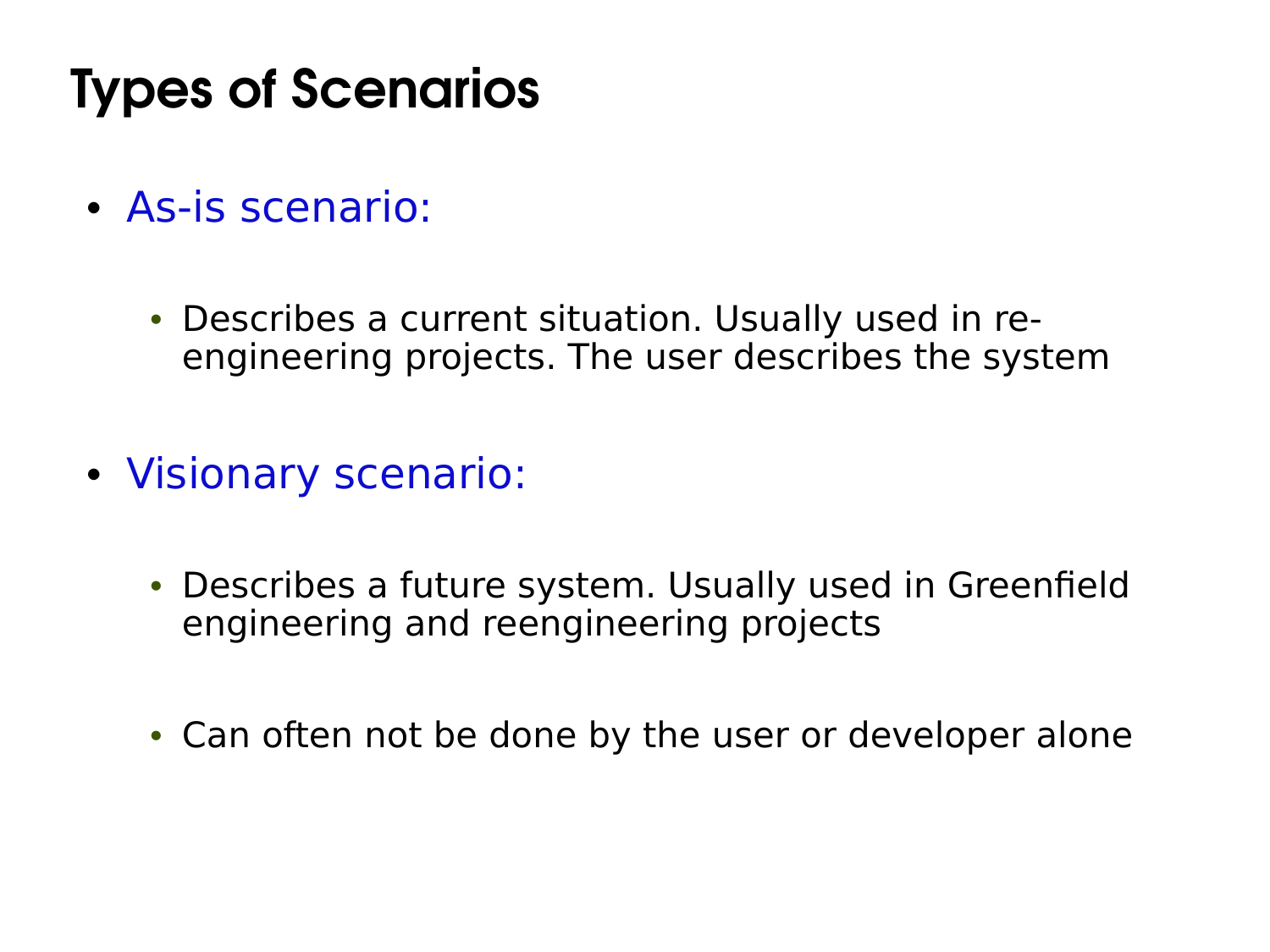

# Types of Scenarios
As-is scenario:

Describes a current situation. Usually used in re-engineering projects. The user describes the system

Visionary scenario:

Describes a future system. Usually used in Greenfield engineering and reengineering projects

Can often not be done by the user or developer alone